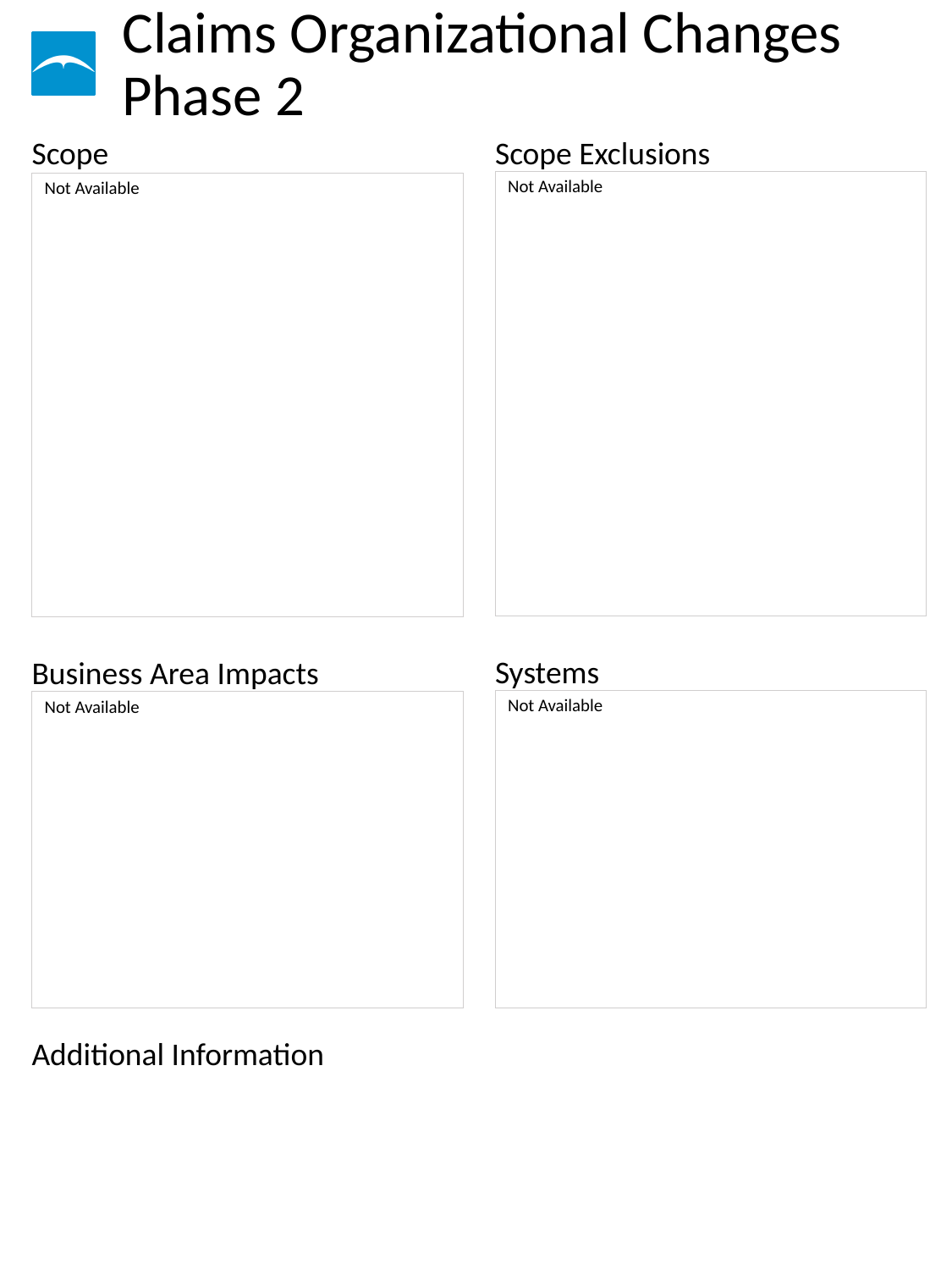

# Claims Organizational Changes Phase 2
Not Available
Not Available
Not Available
Not Available